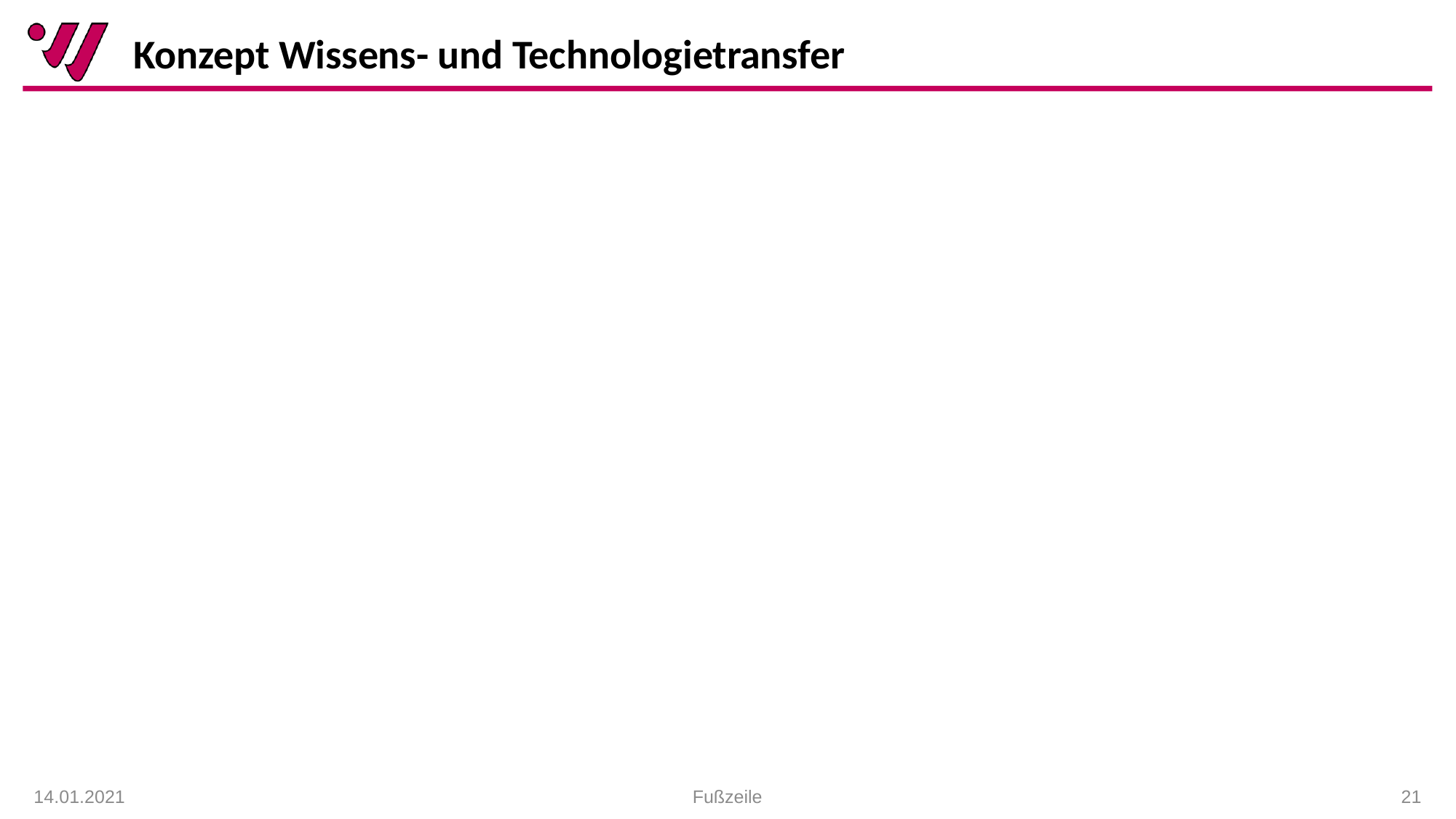

# Konzept Wissens- und Technologietransfer

Fußzeile
 21
14.01.2021